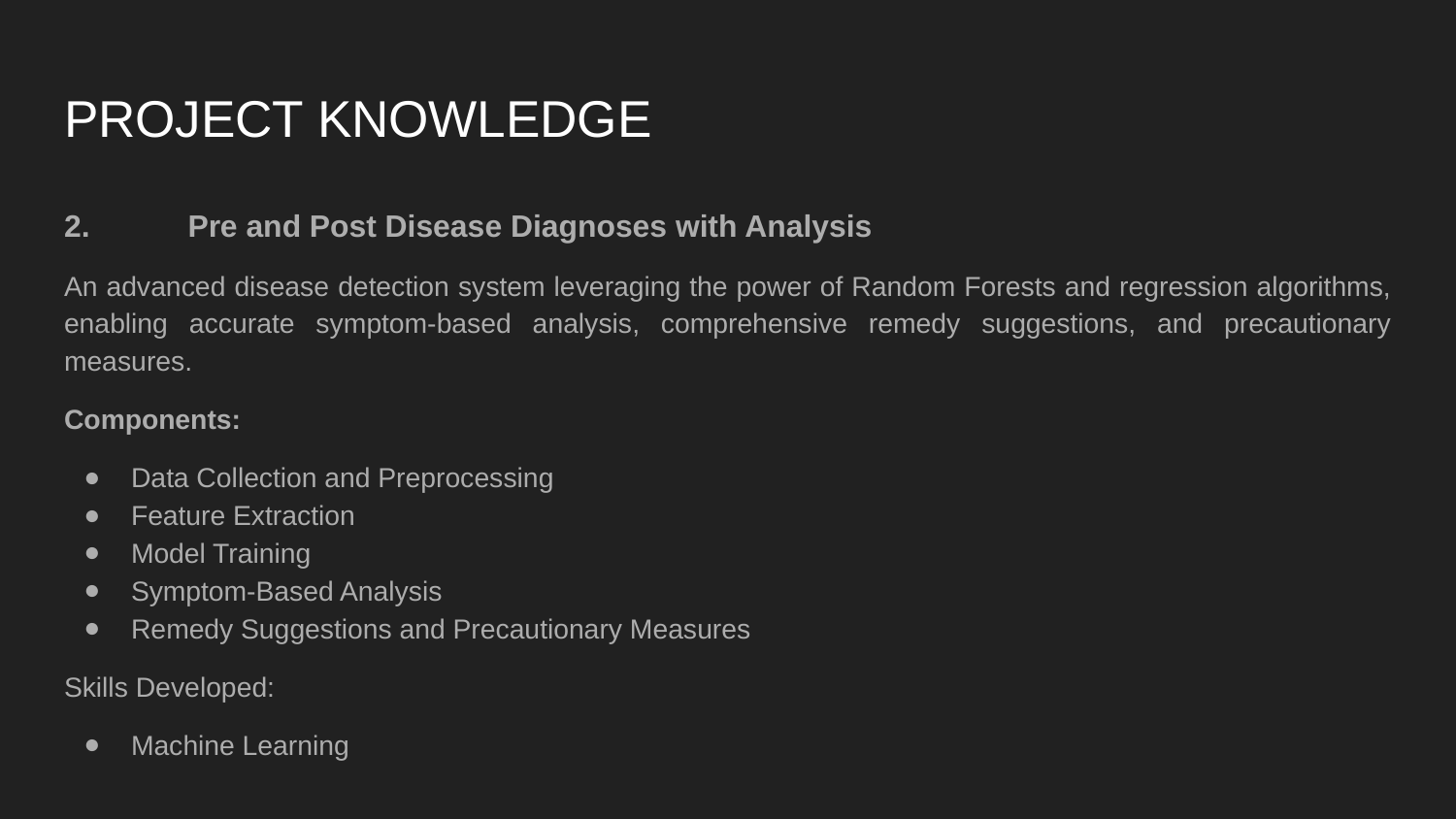

# PROJECT KNOWLEDGE
2.	Pre and Post Disease Diagnoses with Analysis
An advanced disease detection system leveraging the power of Random Forests and regression algorithms, enabling accurate symptom-based analysis, comprehensive remedy suggestions, and precautionary measures.
Components:
Data Collection and Preprocessing
Feature Extraction
Model Training
Symptom-Based Analysis
Remedy Suggestions and Precautionary Measures
Skills Developed:
Machine Learning